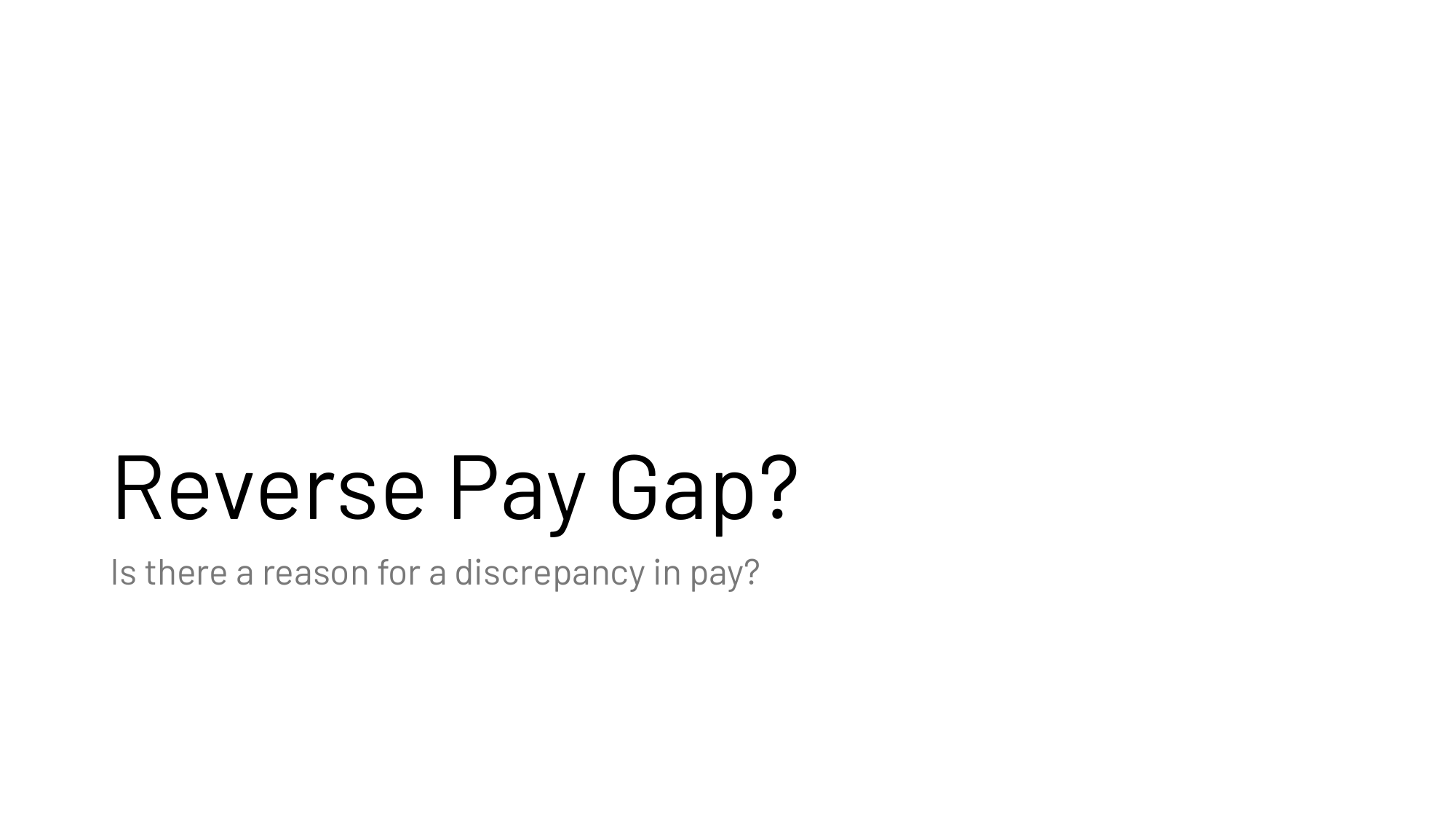

# Reverse Pay Gap?
Is there a reason for a discrepancy in pay?